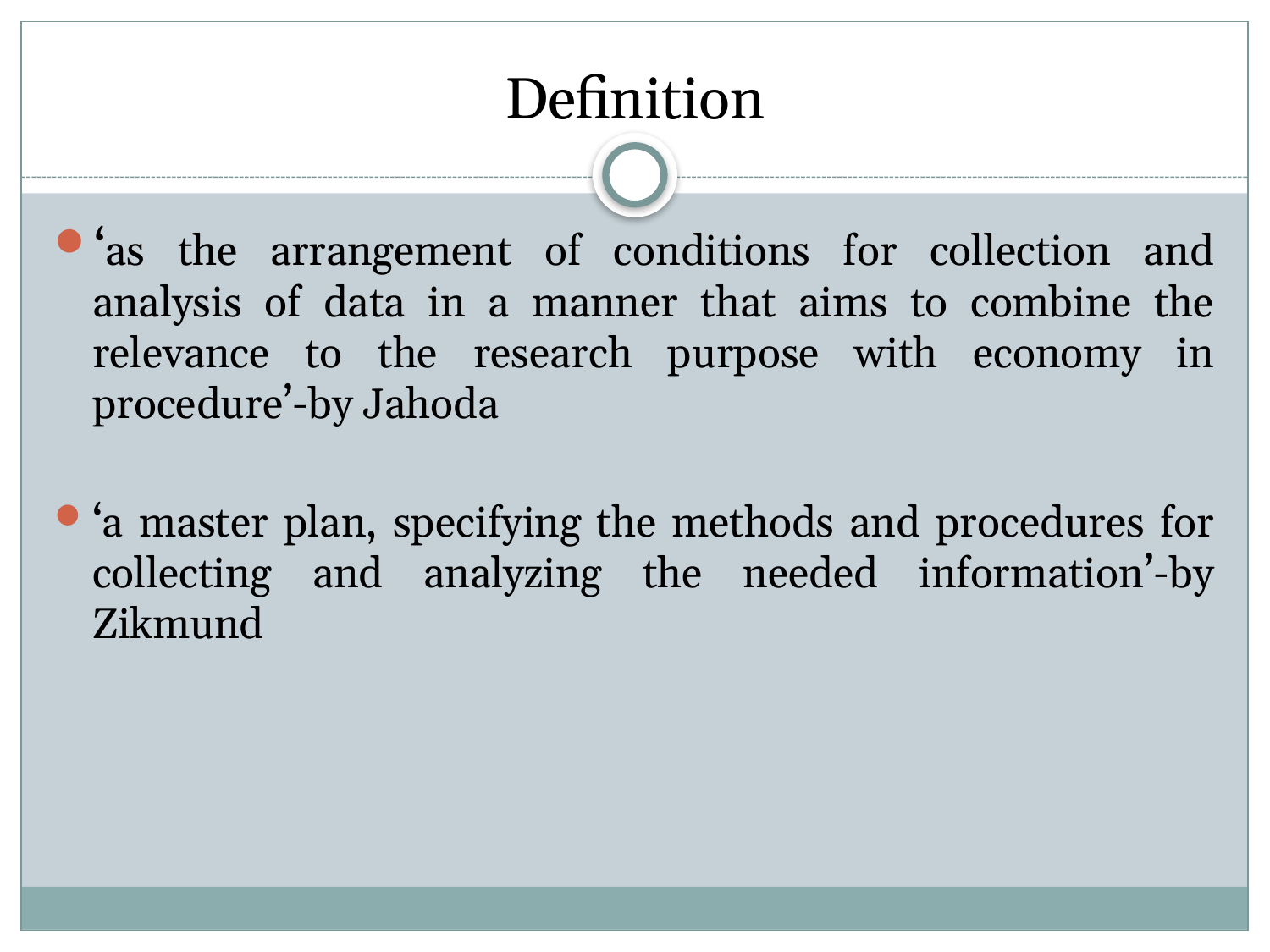

# Definition
‘as the arrangement of conditions for collection and analysis of data in a manner that aims to combine the relevance to the research purpose with economy in procedure’-by Jahoda

‘a master plan, specifying the methods and procedures for collecting and analyzing the needed information’-by Zikmund